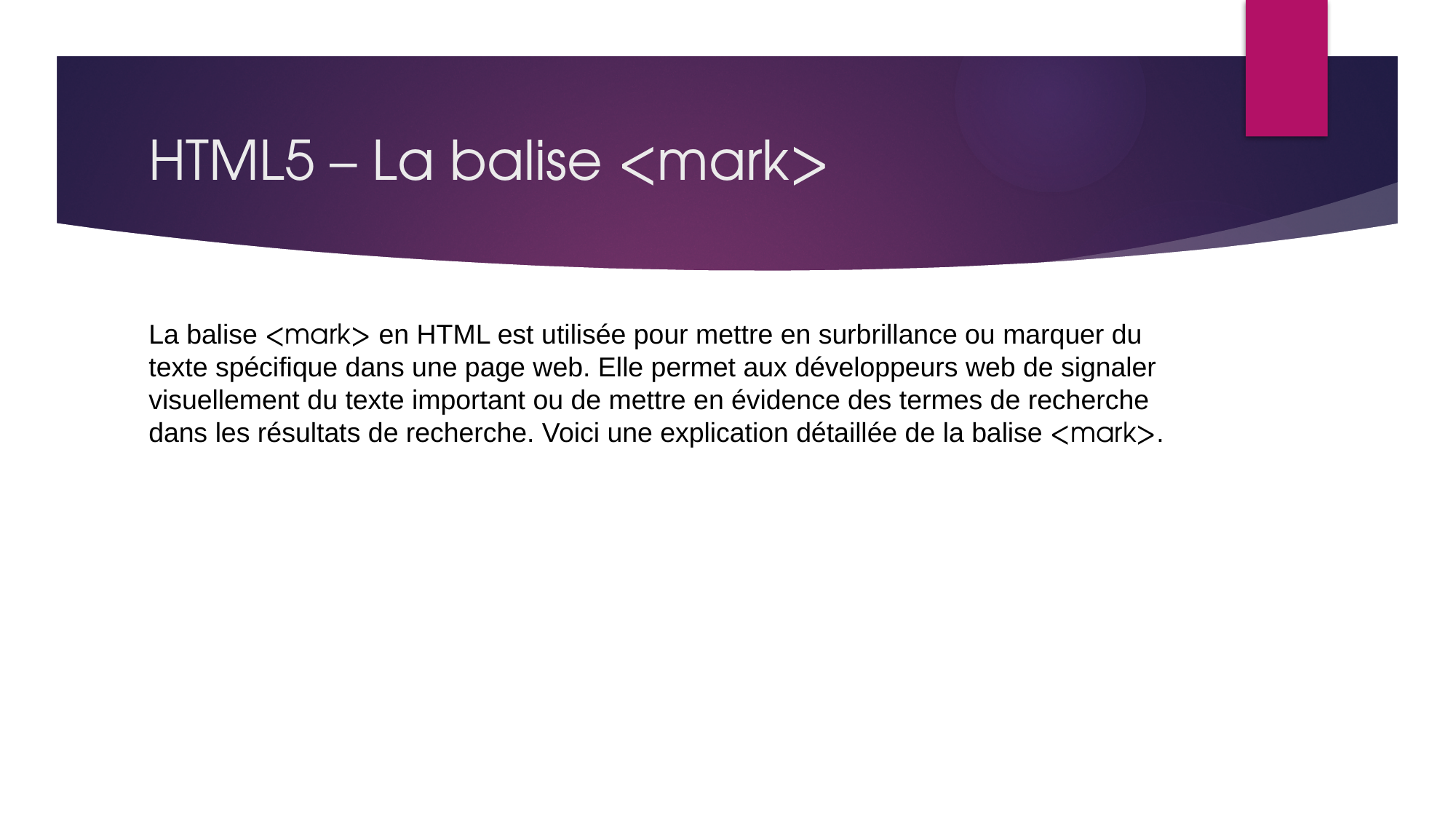

# HTML5 – La balise <mark>
La balise <mark> en HTML est utilisée pour mettre en surbrillance ou marquer du texte spécifique dans une page web. Elle permet aux développeurs web de signaler visuellement du texte important ou de mettre en évidence des termes de recherche dans les résultats de recherche. Voici une explication détaillée de la balise <mark>.